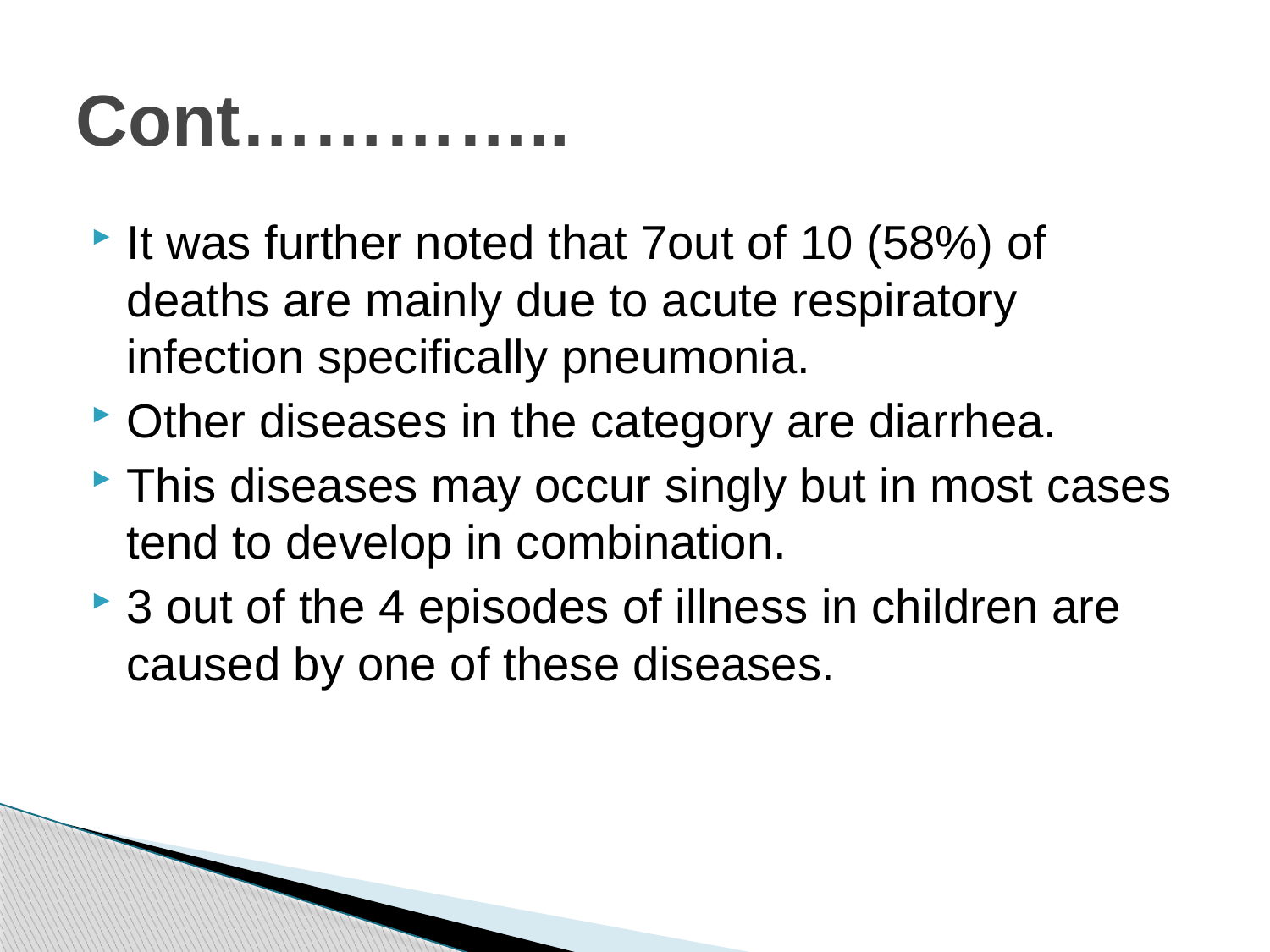

# Cont…………..
It was further noted that 7out of 10 (58%) of deaths are mainly due to acute respiratory infection specifically pneumonia.
Other diseases in the category are diarrhea.
This diseases may occur singly but in most cases tend to develop in combination.
3 out of the 4 episodes of illness in children are caused by one of these diseases.